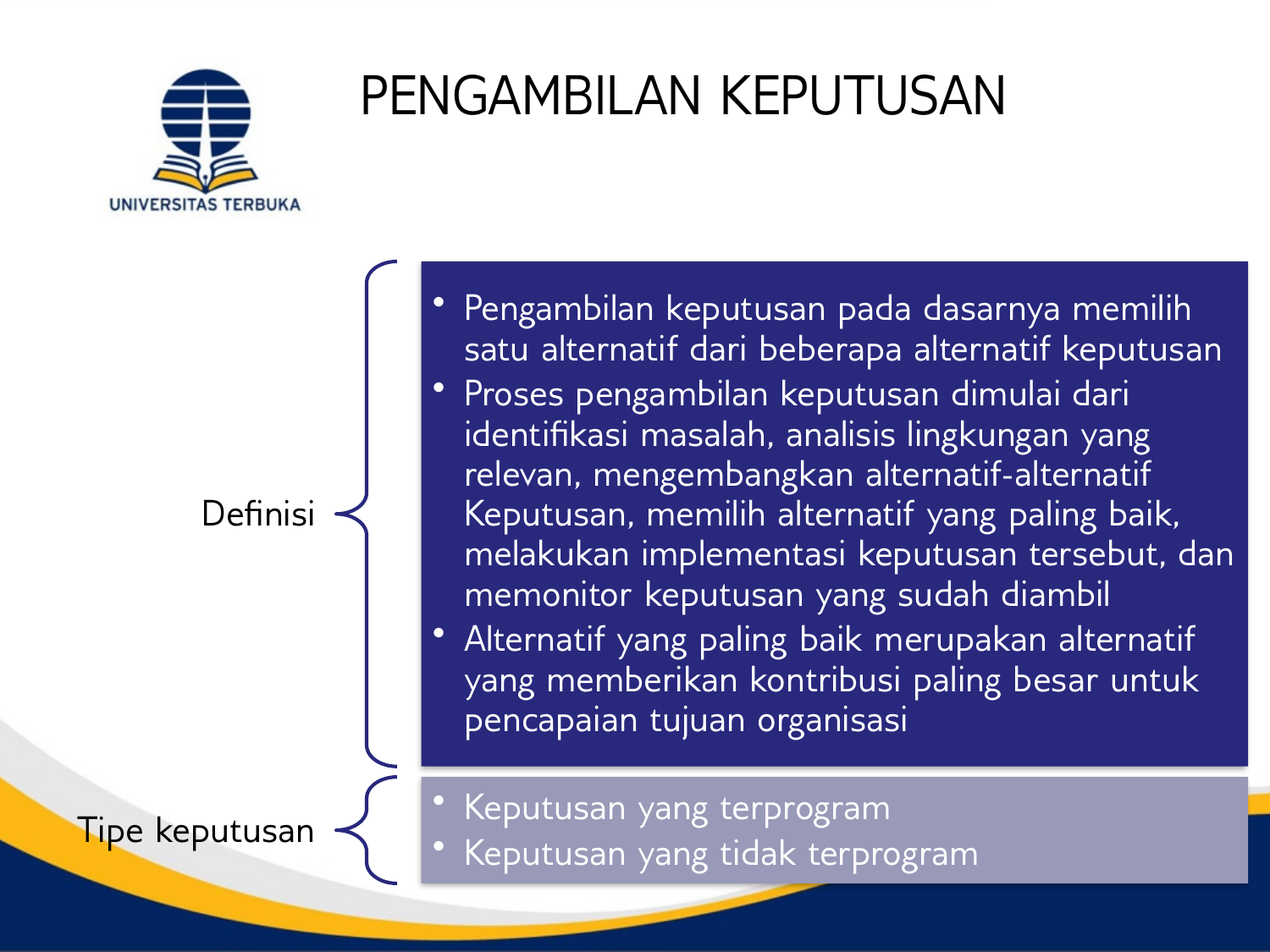

# PENGAMBILAN KEPUTUSAN
Definisi
Pengambilan keputusan pada dasarnya memilih satu alternatif dari beberapa alternatif keputusan
Proses pengambilan keputusan dimulai dari identifikasi masalah, analisis lingkungan yang relevan, mengembangkan alternatif-alternatif Keputusan, memilih alternatif yang paling baik, melakukan implementasi keputusan tersebut, dan memonitor keputusan yang sudah diambil
Alternatif yang paling baik merupakan alternatif yang memberikan kontribusi paling besar untuk pencapaian tujuan organisasi
Tipe keputusan
Keputusan yang terprogram
Keputusan yang tidak terprogram